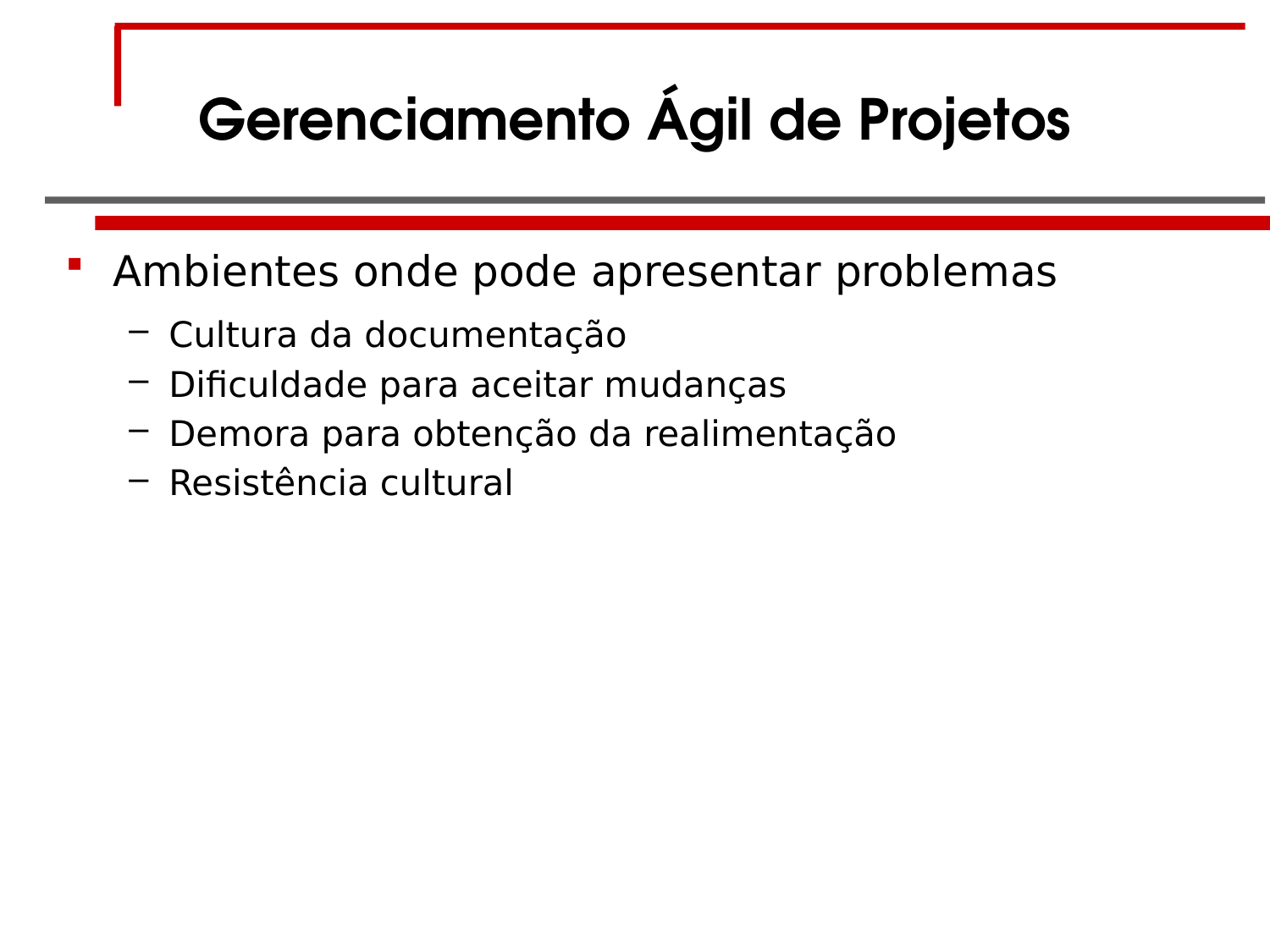

# Gerenciamento Ágil de Projetos
Ambientes onde pode apresentar problemas
Cultura da documentação
Dificuldade para aceitar mudanças
Demora para obtenção da realimentação
Resistência cultural

Luciana Leal
26 / 61